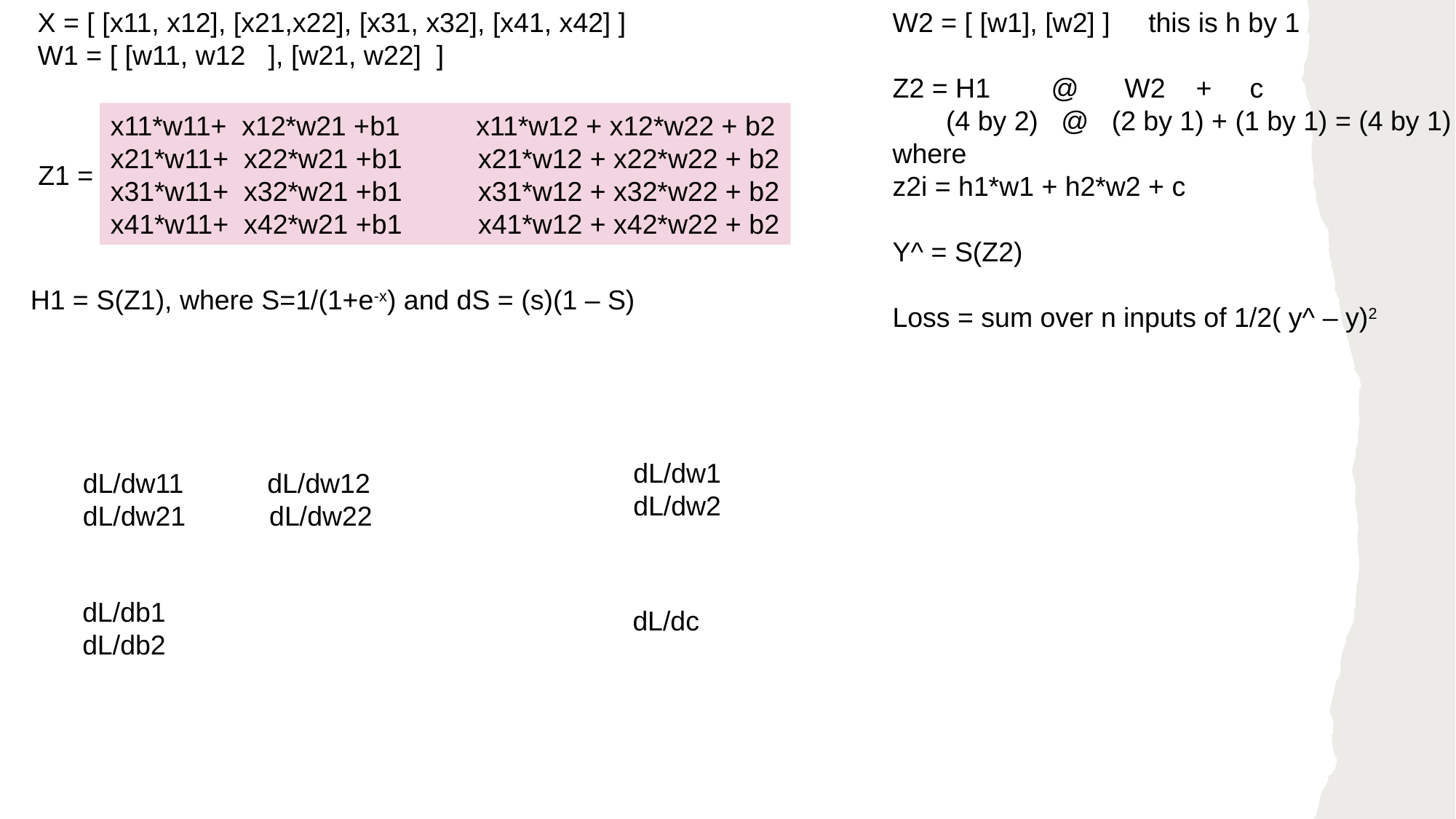

X = [ [x11, x12], [x21,x22], [x31, x32], [x41, x42] ]
W1 = [ [w11, w12   ], [w21, w22]  ]
W2 = [ [w1], [w2] ]     this is h by 1

Z2 = H1        @      W2    +     c
       (4 by 2)   @   (2 by 1) + (1 by 1) = (4 by 1)
where
z2i = h1*w1 + h2*w2 + c

Y^ = S(Z2)

Loss = sum over n inputs of 1/2( y^ – y)2
x11*w11+  x12*w21 +b1          x11*w12 + x12*w22 + b2
x21*w11+  x22*w21 +b1          x21*w12 + x22*w22 + b2
x31*w11+  x32*w21 +b1          x31*w12 + x32*w22 + b2
x41*w11+  x42*w21 +b1          x41*w12 + x42*w22 + b2
 Z1 =
H1 = S(Z1), where S=1/(1+e-x) and dS = (s)(1 – S)
dL/dw1
dL/dw2
dL/dw11           dL/dw12
dL/dw21           dL/dw22
dL/db1
dL/db2
dL/dc